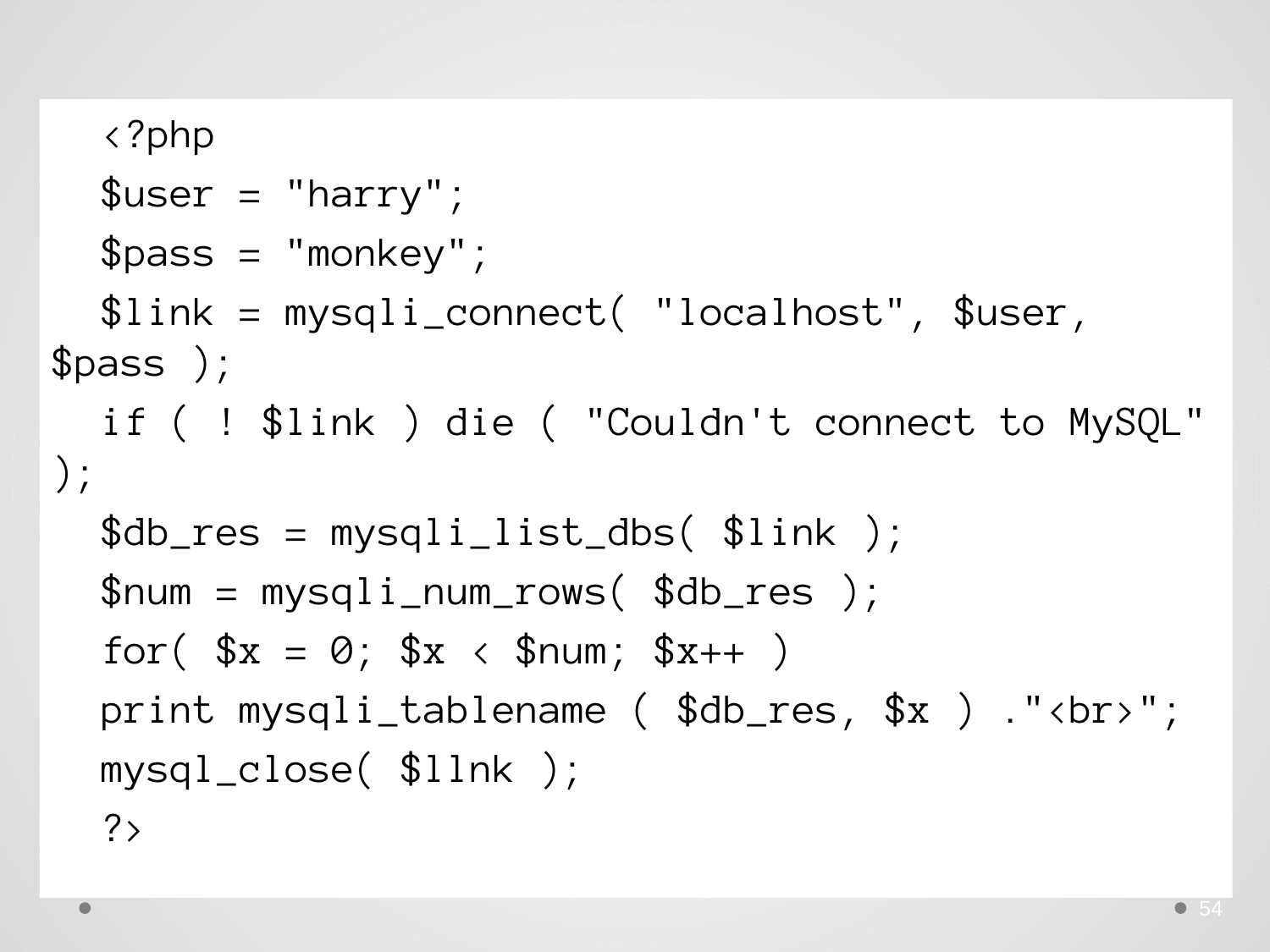

<?php
$user = "harry";
$pass = "monkey";
$link = mysqli_connect( "localhost", $user, $pass );
if ( ! $link ) die ( "Couldn't connect to MySQL" );
$db_res = mysqli_list_dbs( $link );
$num = mysqli_num_rows( $db_res );
for( $x = 0; $x < $num; $x++ )
print mysqli_tablename ( $db_res, $x ) ."<br>";
mysql_close( $llnk );
?>

54